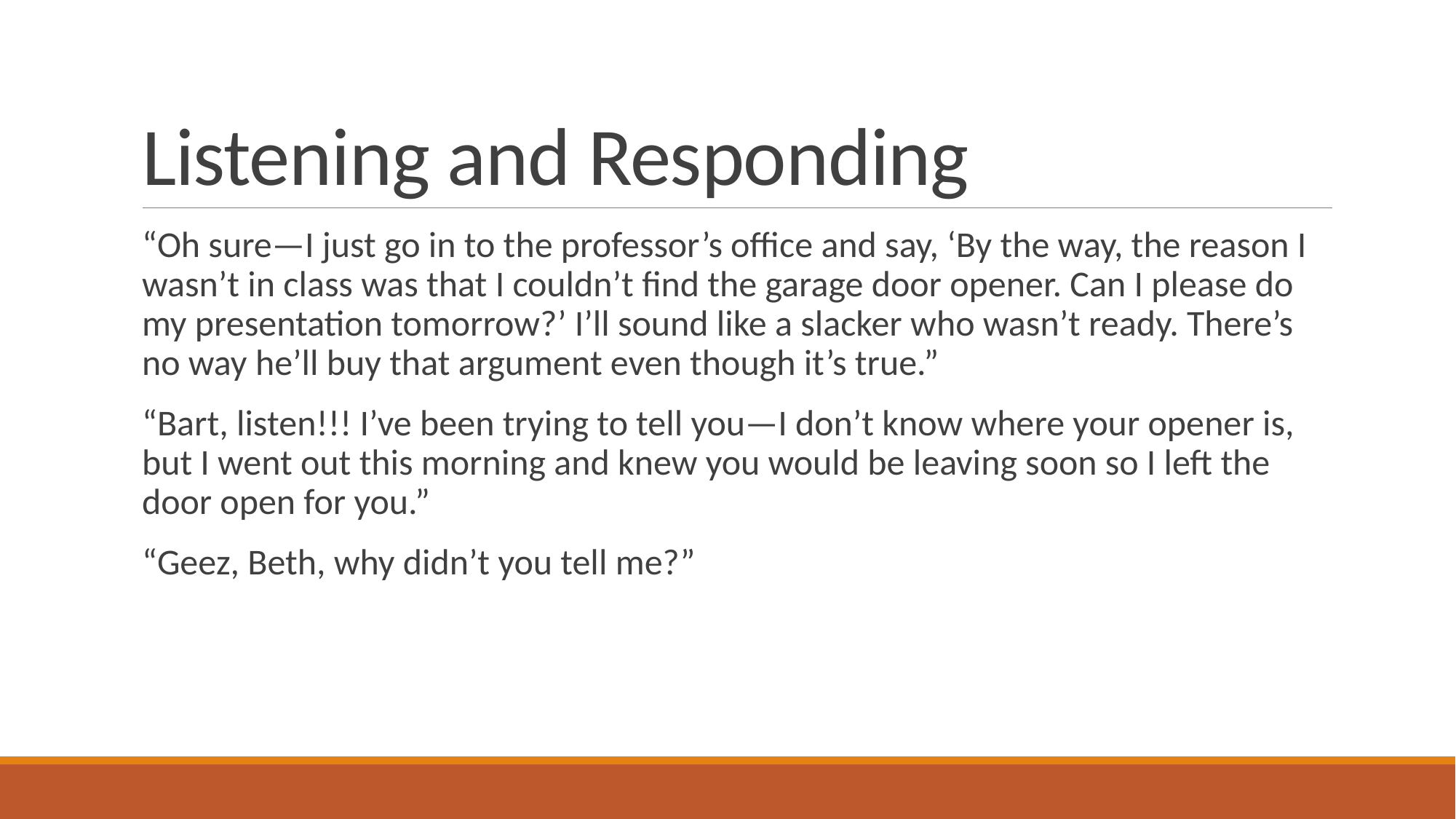

# Listening and Responding
“Oh sure—I just go in to the professor’s office and say, ‘By the way, the reason I wasn’t in class was that I couldn’t find the garage door opener. Can I please do my presentation tomorrow?’ I’ll sound like a slacker who wasn’t ready. There’s no way he’ll buy that argument even though it’s true.”
“Bart, listen!!! I’ve been trying to tell you—I don’t know where your opener is, but I went out this morning and knew you would be leaving soon so I left the door open for you.”
“Geez, Beth, why didn’t you tell me?”